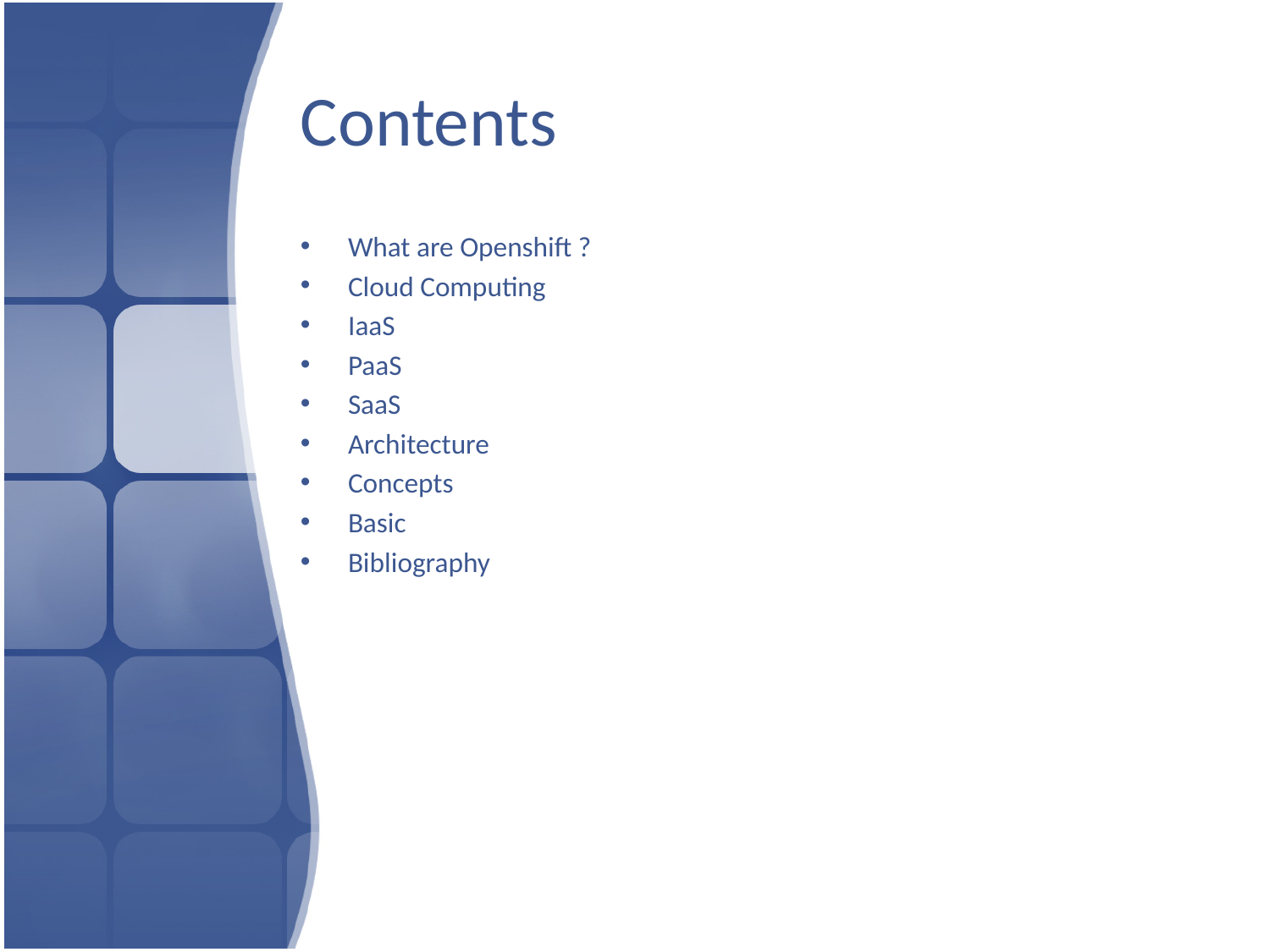

# Contents
What are Openshift ?
Cloud Computing
IaaS
PaaS
SaaS
Architecture
Concepts
Basic
Bibliography